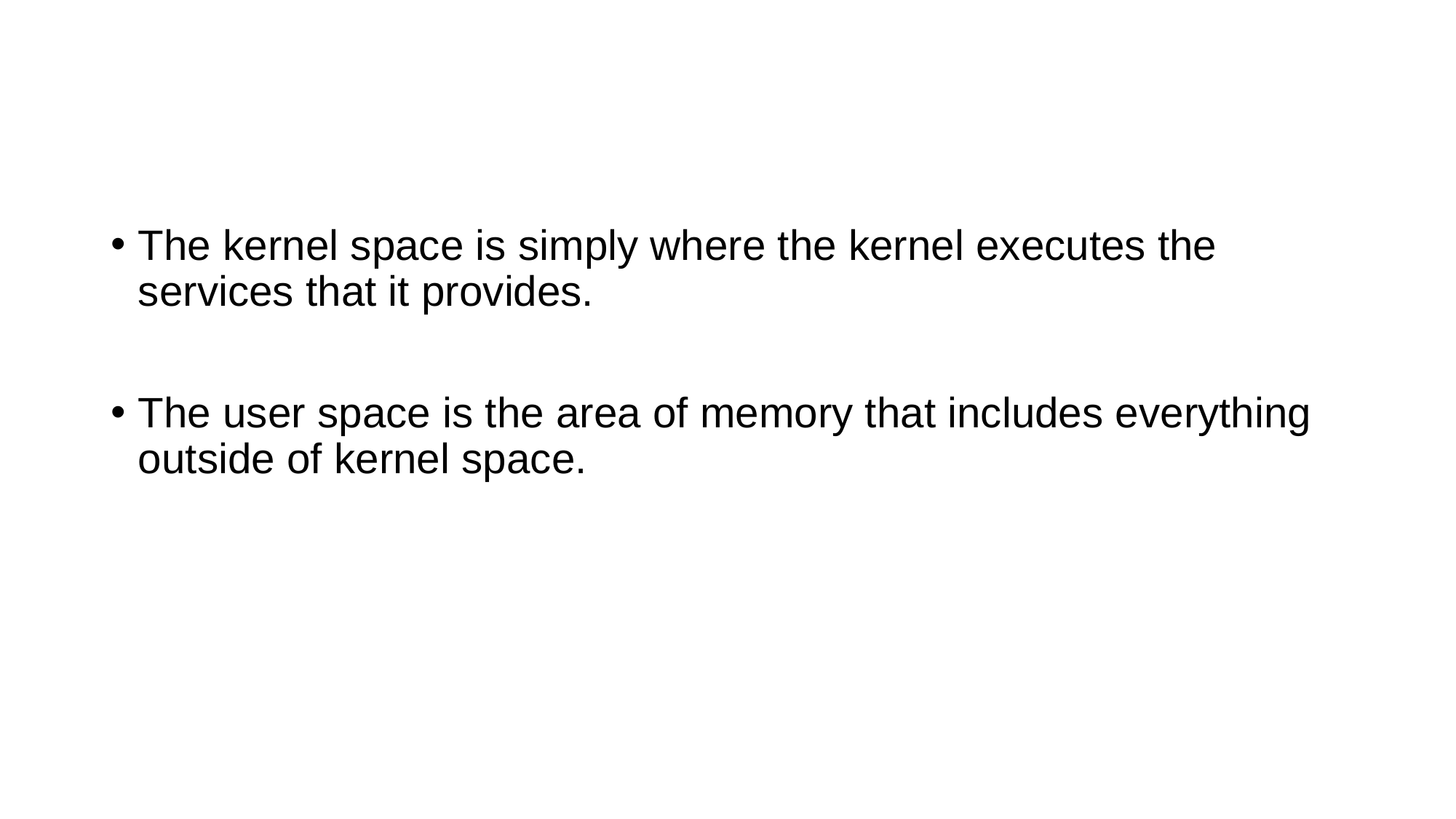

#
The kernel space is simply where the kernel executes the services that it provides.

The user space is the area of memory that includes everything outside of kernel space.